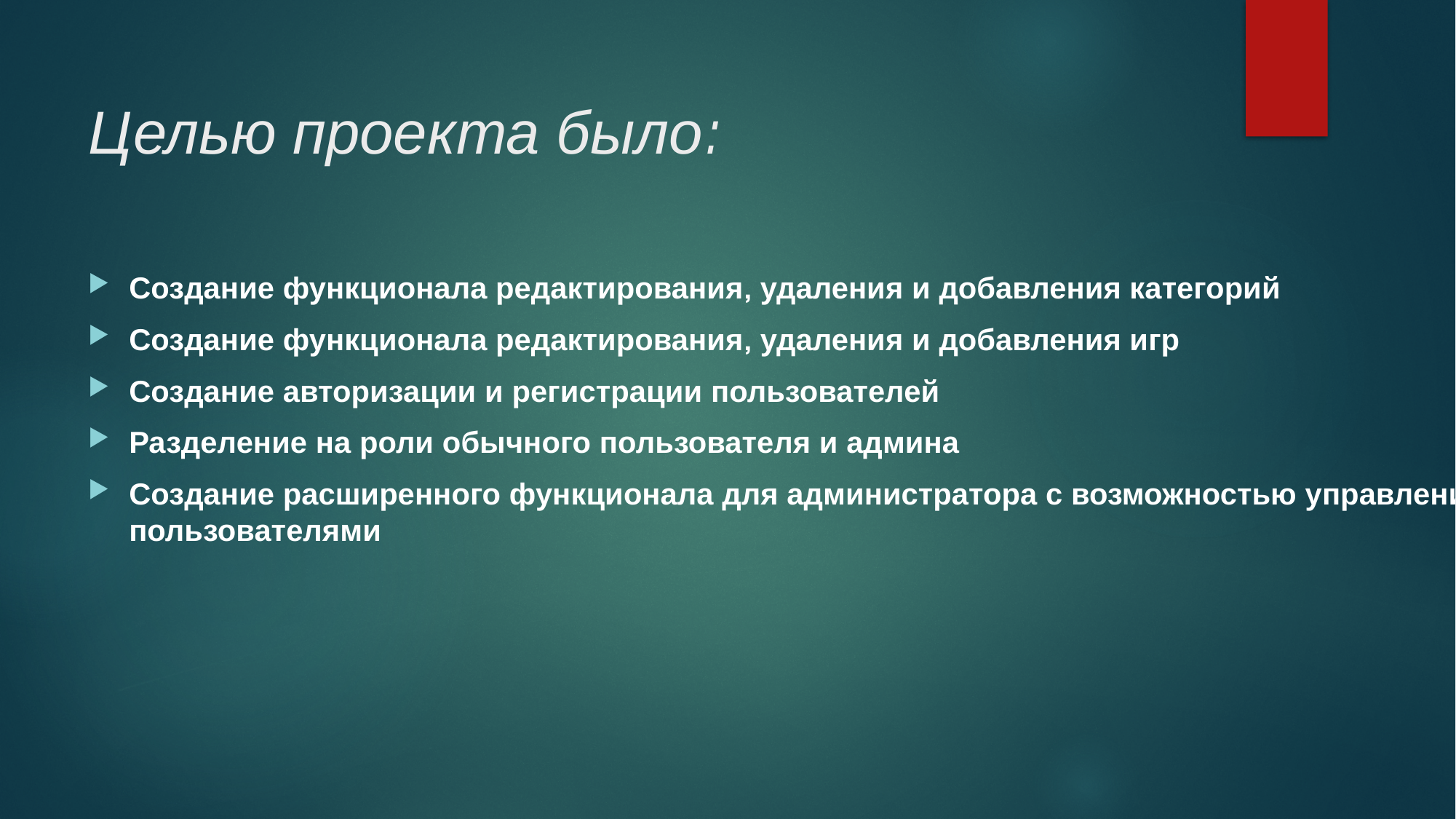

# Целью проекта было:
Создание функционала редактирования, удаления и добавления категорий
Создание функционала редактирования, удаления и добавления игр
Создание авторизации и регистрации пользователей
Разделение на роли обычного пользователя и админа
Создание расширенного функционала для администратора с возможностью управления пользователями